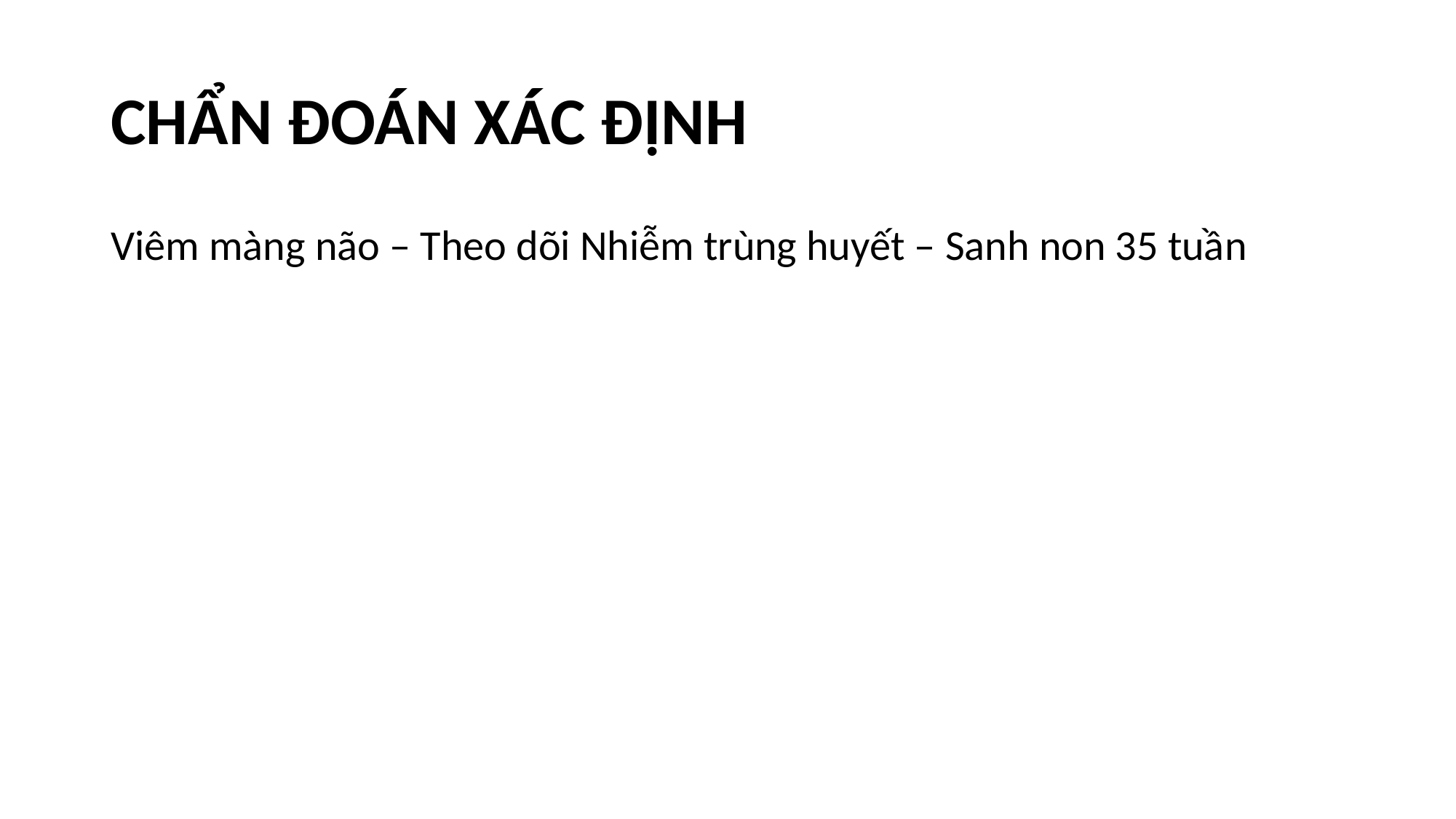

# CHẨN ĐOÁN XÁC ĐỊNH
Viêm màng não – Theo dõi Nhiễm trùng huyết – Sanh non 35 tuần